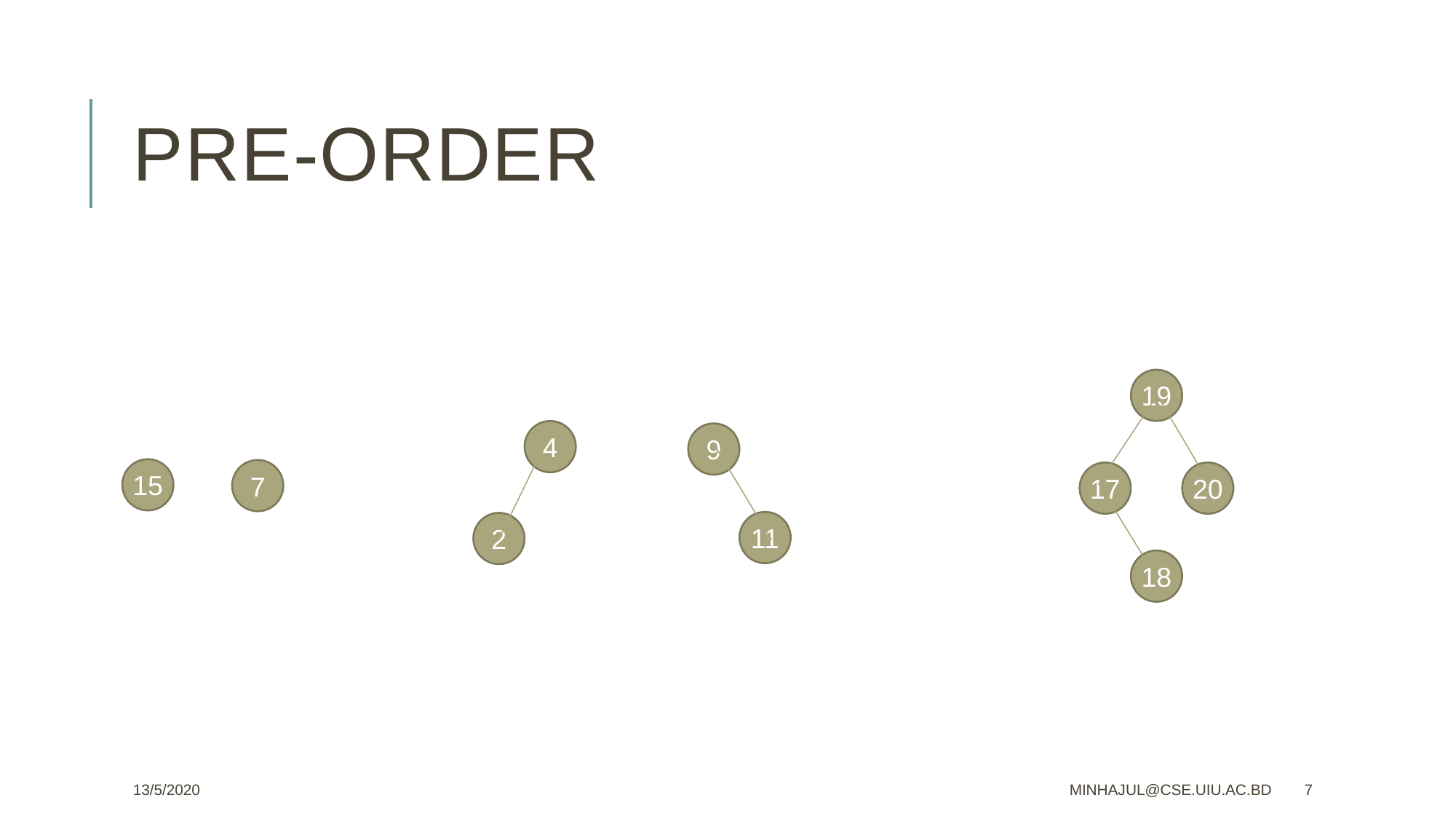

# Pre-order
19
4
9
15
7
17
20
11
2
18
13/5/2020
minhajul@cse.uiu.ac.bd
7